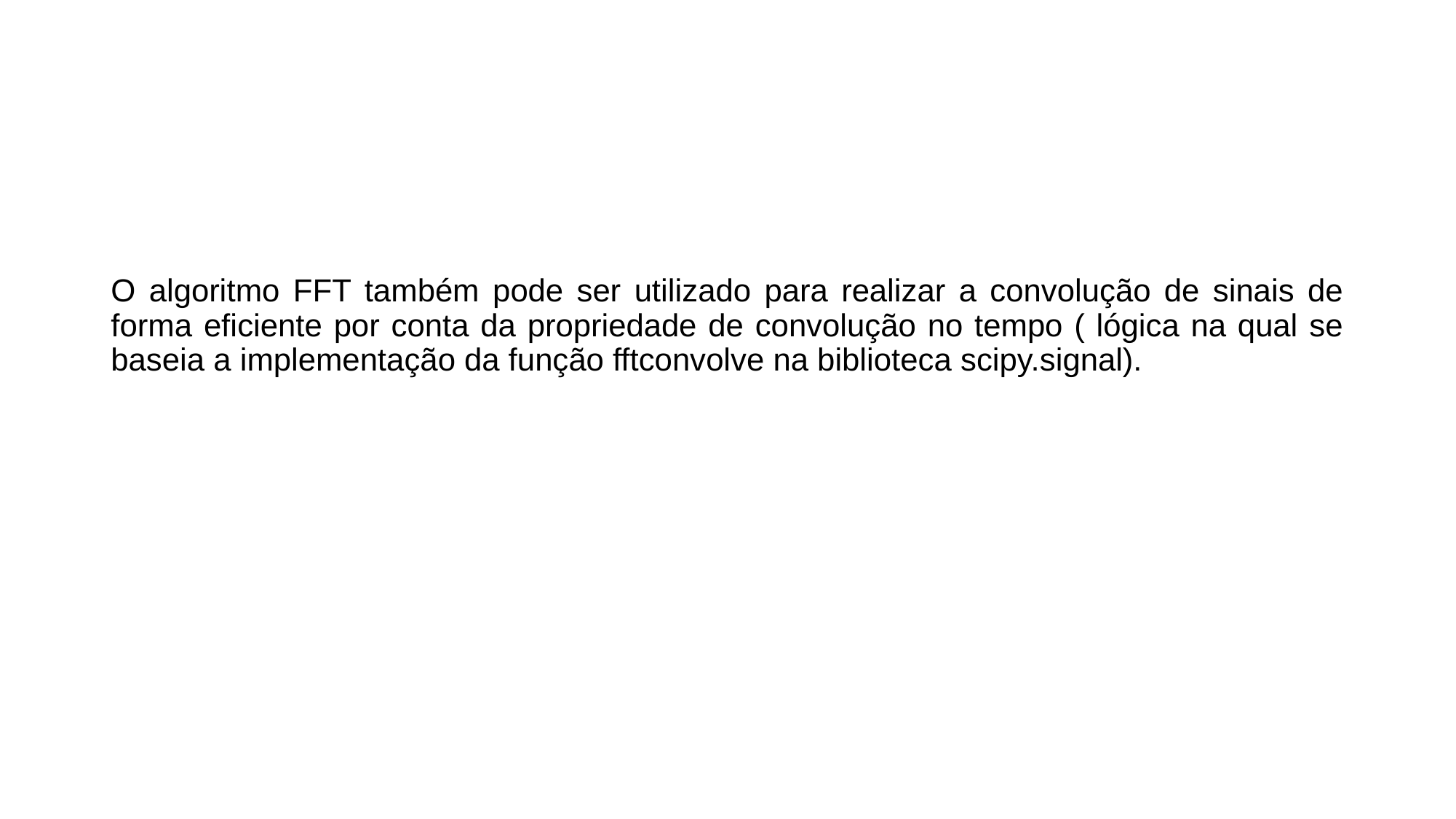

O algoritmo FFT também pode ser utilizado para realizar a convolução de sinais de forma eficiente por conta da propriedade de convolução no tempo ( lógica na qual se baseia a implementação da função fftconvolve na biblioteca scipy.signal).